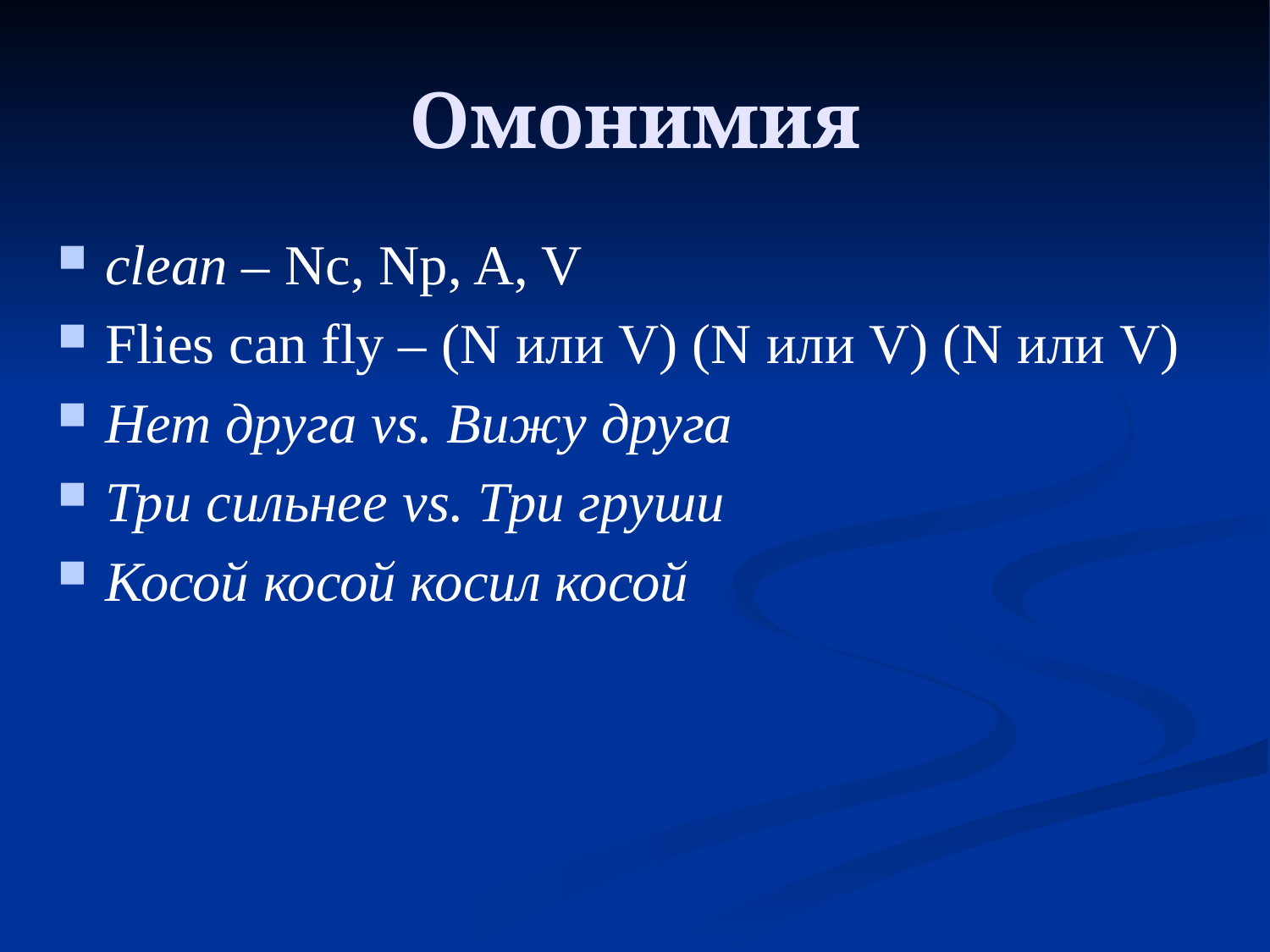

# Омонимия
clean – Nc, Np, A, V
Flies can fly – (N или V) (N или V) (N или V)
Нет друга vs. Вижу друга
Три сильнее vs. Три груши
Косой косой косил косой